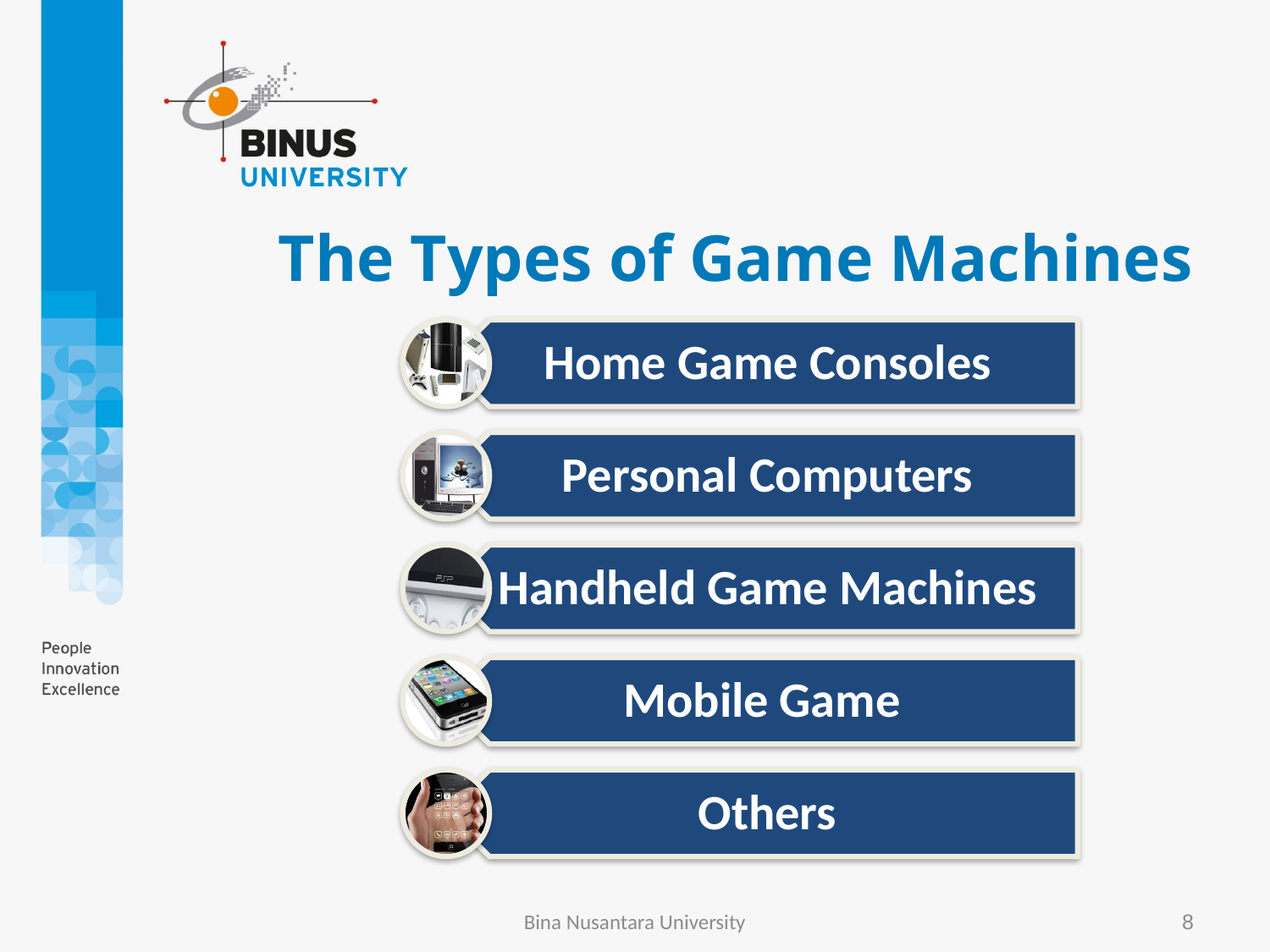

# The Types of Game Machines
Home Game Consoles
Personal Computers
Handheld Game Machines
Mobile Game
Others
Bina Nusantara University
8